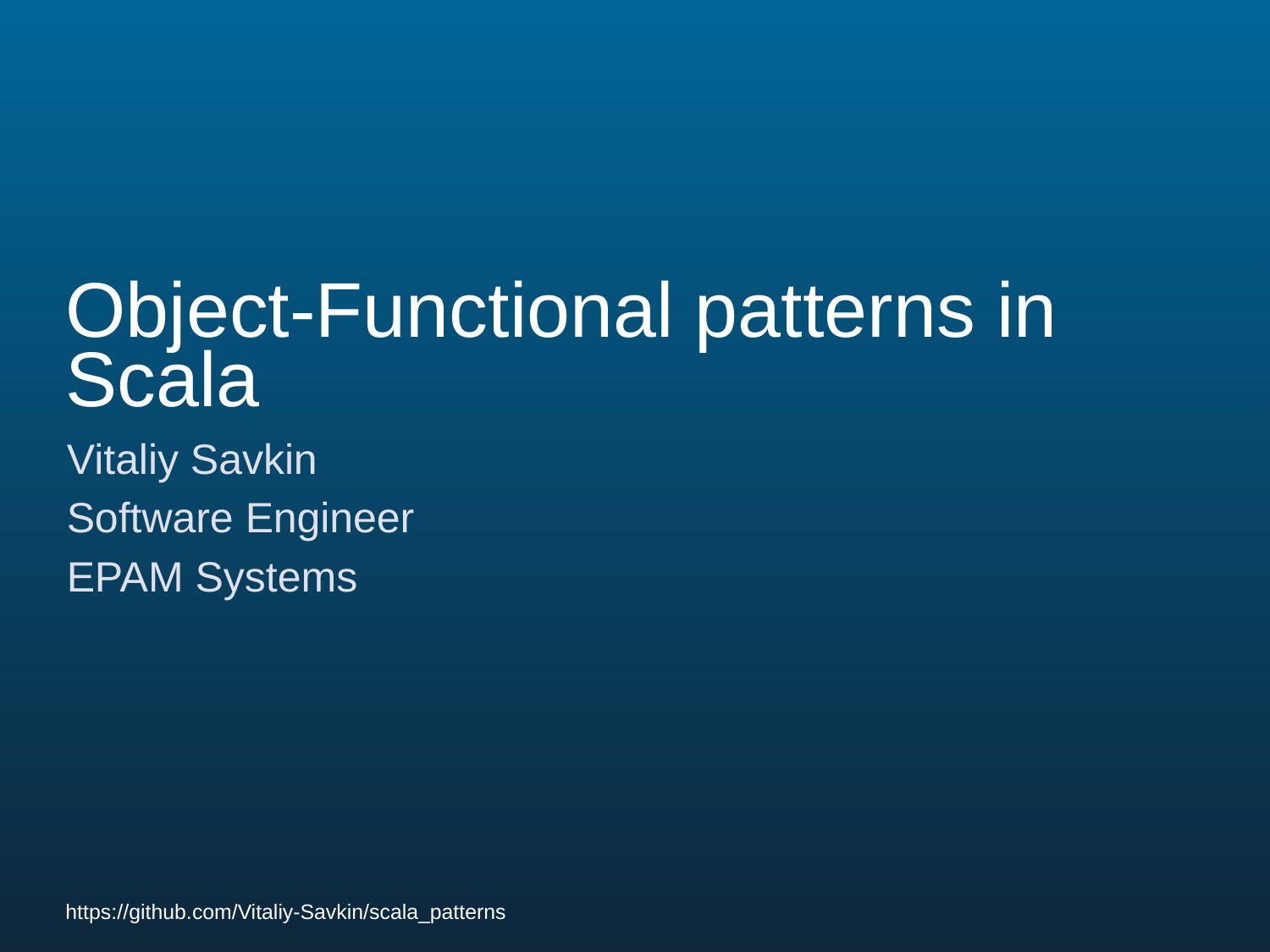

# Object-Functional patterns in Scala
Vitaliy Savkin
Software Engineer
EPAM Systems
https://github.com/Vitaliy-Savkin/scala_patterns